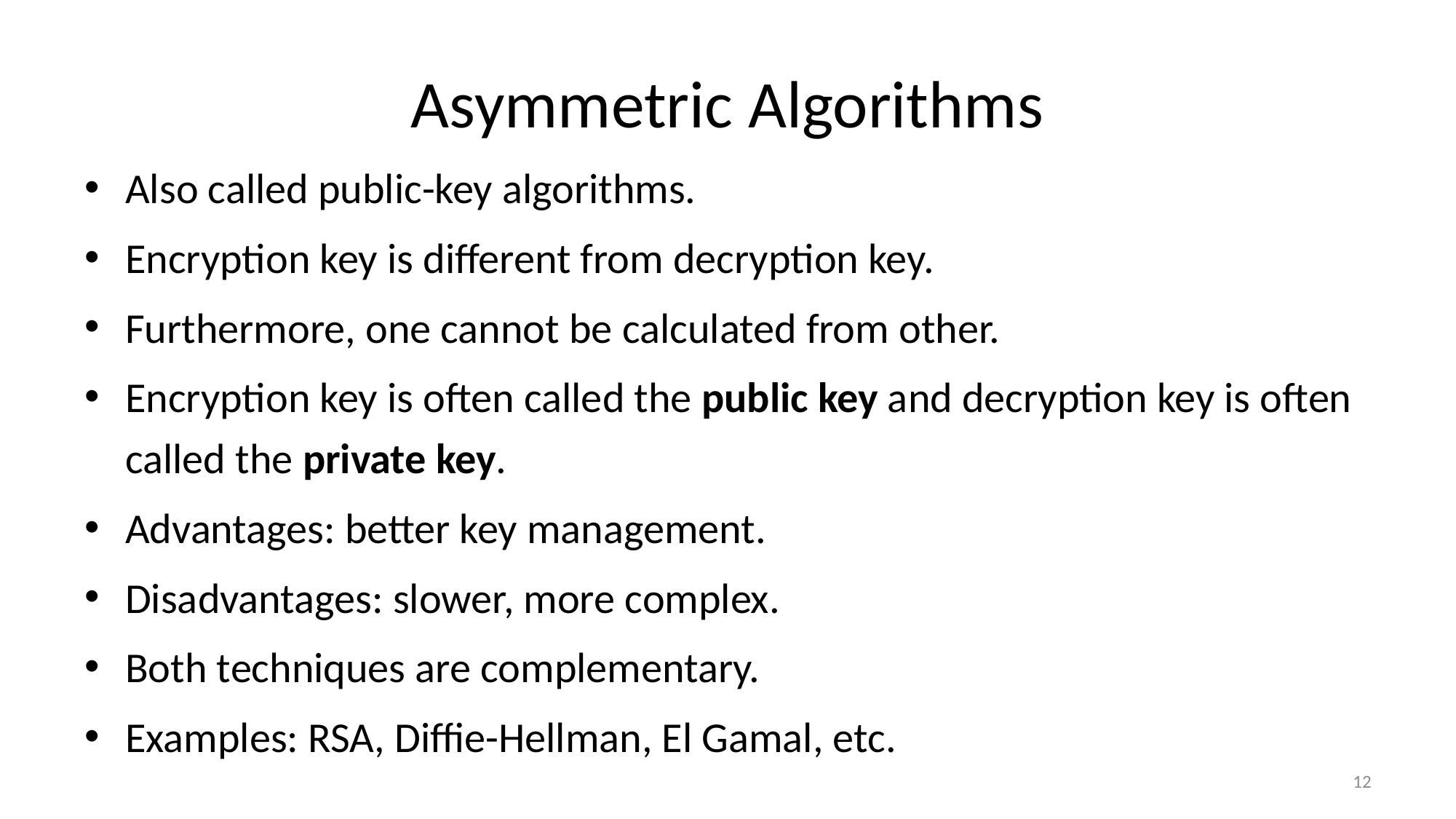

# Asymmetric Algorithms
Also called public-key algorithms.
Encryption key is different from decryption key.
Furthermore, one cannot be calculated from other.
Encryption key is often called the public key and decryption key is often called the private key.
Advantages: better key management.
Disadvantages: slower, more complex.
Both techniques are complementary.
Examples: RSA, Diffie-Hellman, El Gamal, etc.

12